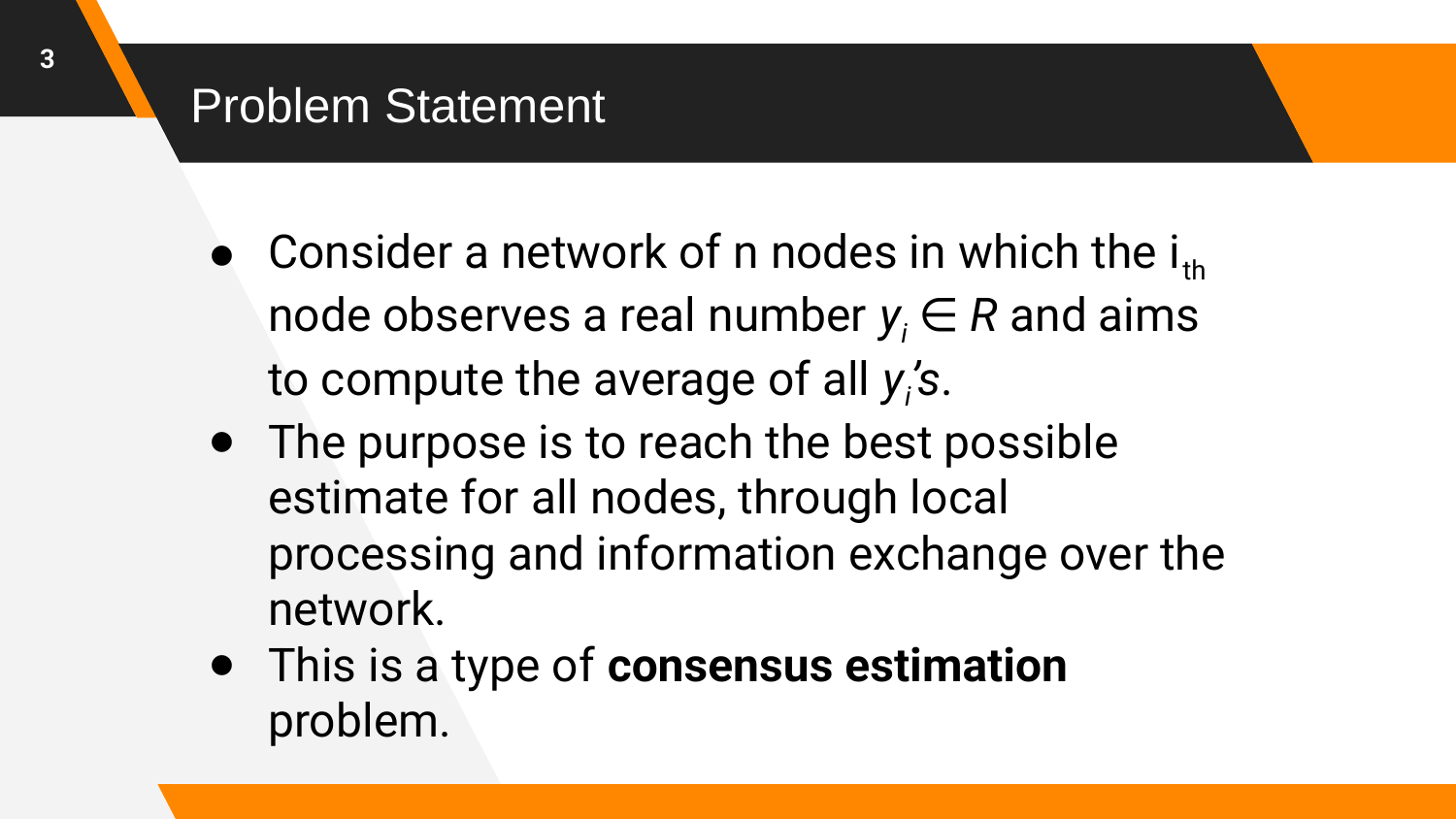

3
# Problem Statement
Consider a network of n nodes in which the ith node observes a real number yi ∈ R and aims to compute the average of all yi’s.
The purpose is to reach the best possible estimate for all nodes, through local processing and information exchange over the network.
This is a type of consensus estimation problem.